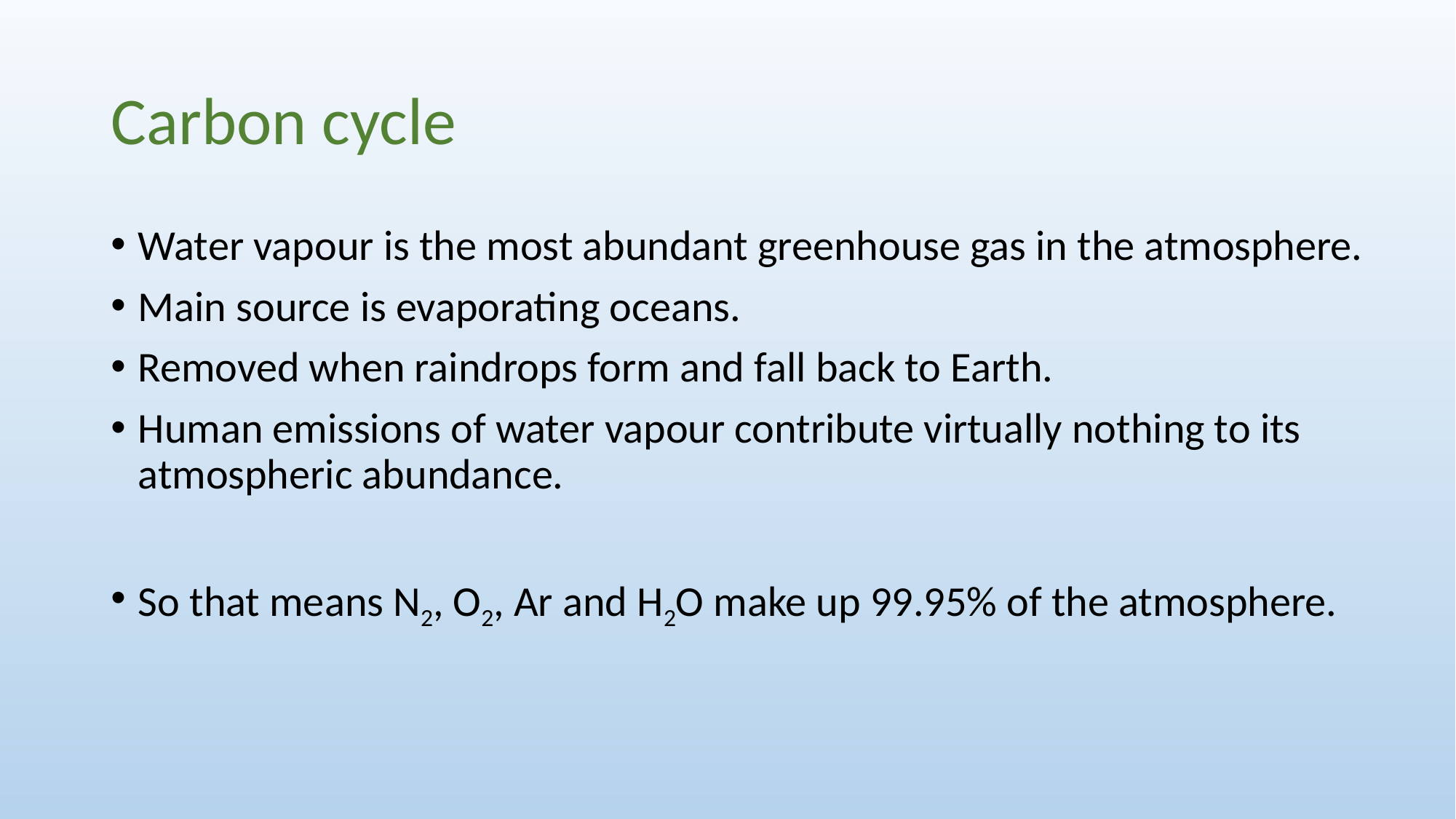

# Carbon cycle
Water vapour is the most abundant greenhouse gas in the atmosphere.
Main source is evaporating oceans.
Removed when raindrops form and fall back to Earth.
Human emissions of water vapour contribute virtually nothing to its atmospheric abundance.

So that means N2, O2, Ar and H2O make up 99.95% of the atmosphere.